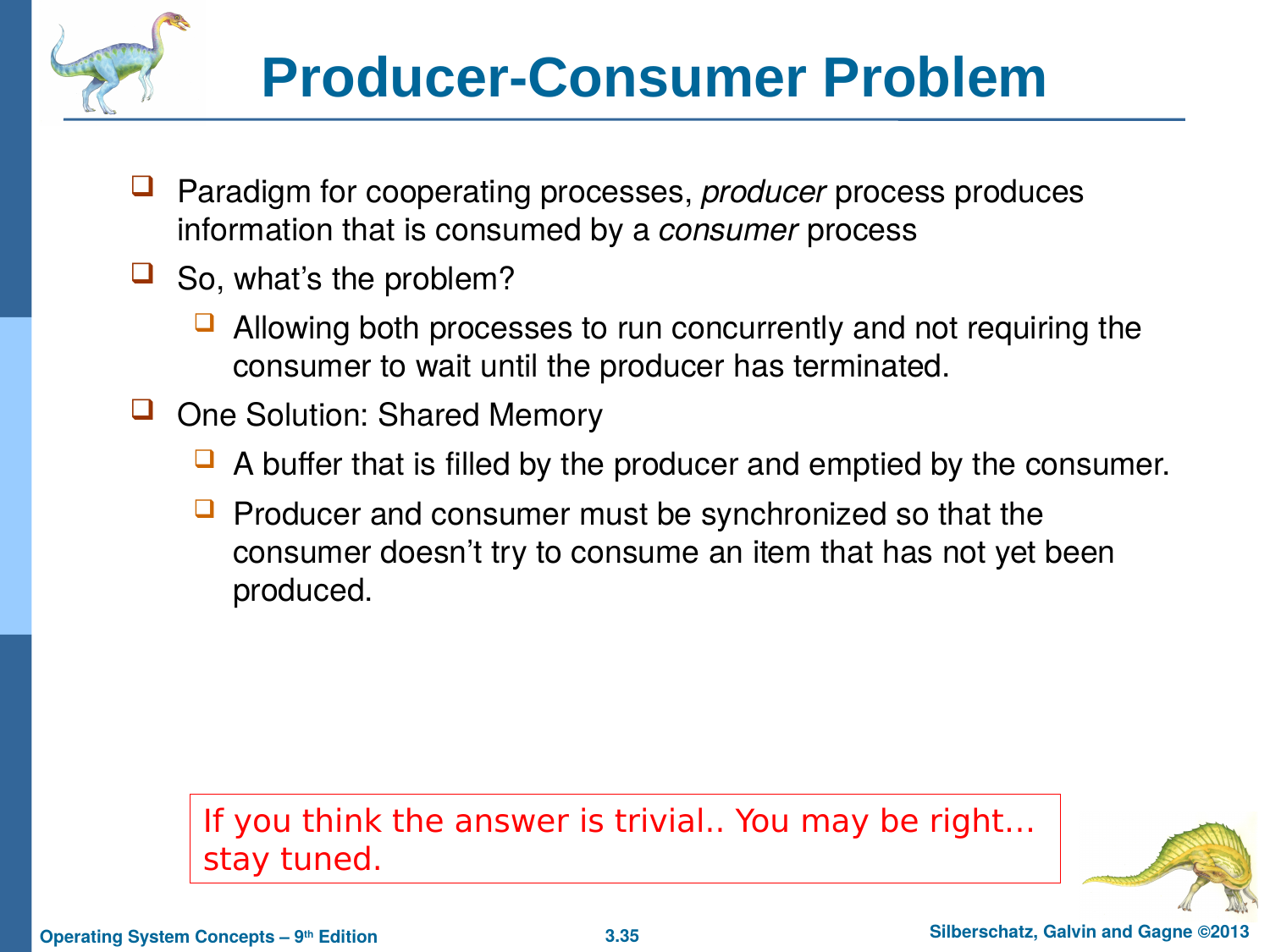

# Producer-Consumer Problem
Paradigm for cooperating processes, producer process produces information that is consumed by a consumer process
So, what’s the problem?
Allowing both processes to run concurrently and not requiring the consumer to wait until the producer has terminated.
One Solution: Shared Memory
A buffer that is filled by the producer and emptied by the consumer.
Producer and consumer must be synchronized so that the consumer doesn’t try to consume an item that has not yet been produced.
If you think the answer is trivial.. You may be right… stay tuned.